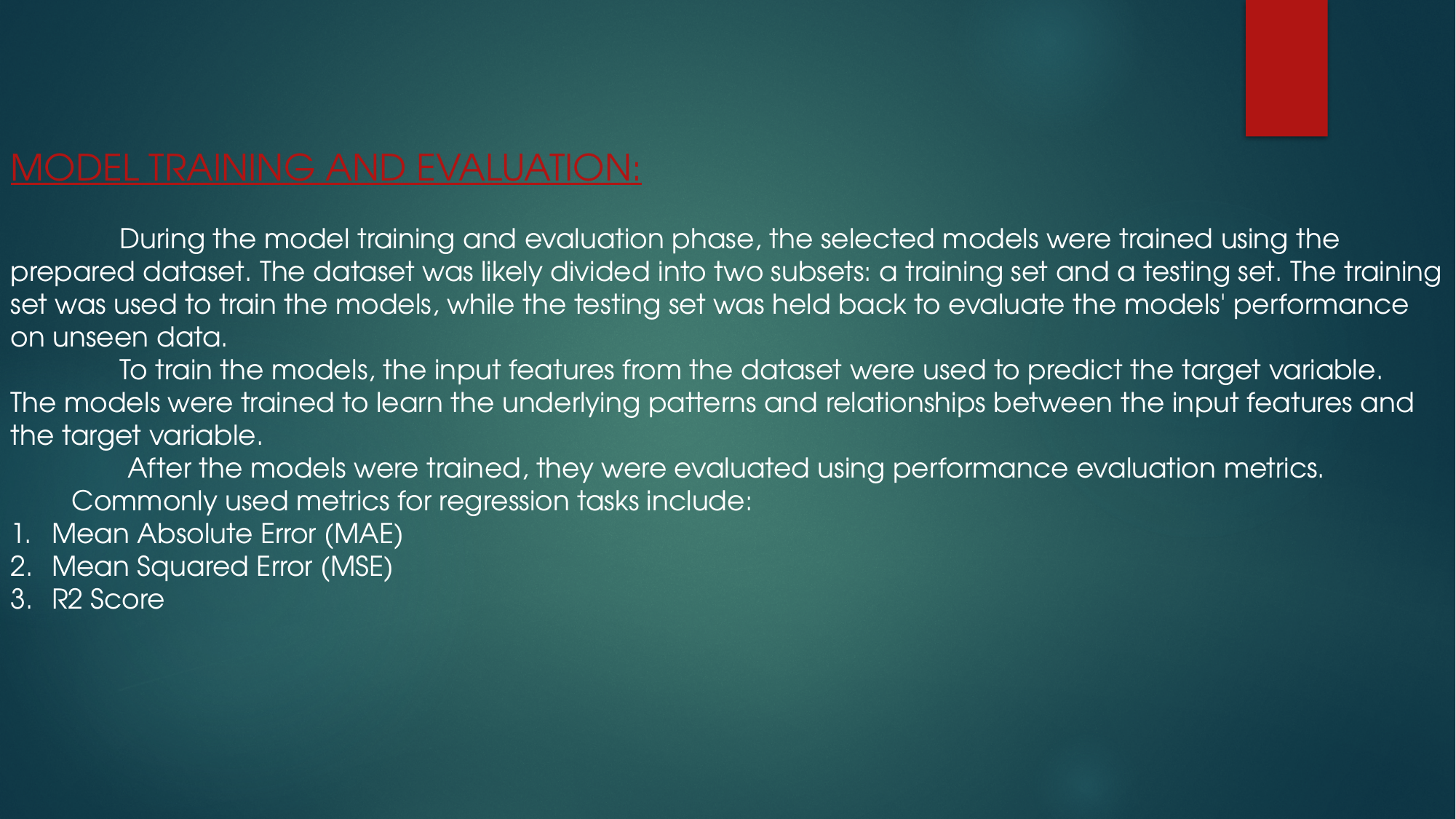

MODEL TRAINING AND EVALUATION:

	During the model training and evaluation phase, the selected models were trained using the prepared dataset. The dataset was likely divided into two subsets: a training set and a testing set. The training set was used to train the models, while the testing set was held back to evaluate the models' performance on unseen data.
	To train the models, the input features from the dataset were used to predict the target variable.
The models were trained to learn the underlying patterns and relationships between the input features and the target variable.
	 After the models were trained, they were evaluated using performance evaluation metrics.
        Commonly used metrics for regression tasks include:
Mean Absolute Error (MAE)
Mean Squared Error (MSE)
R2 Score